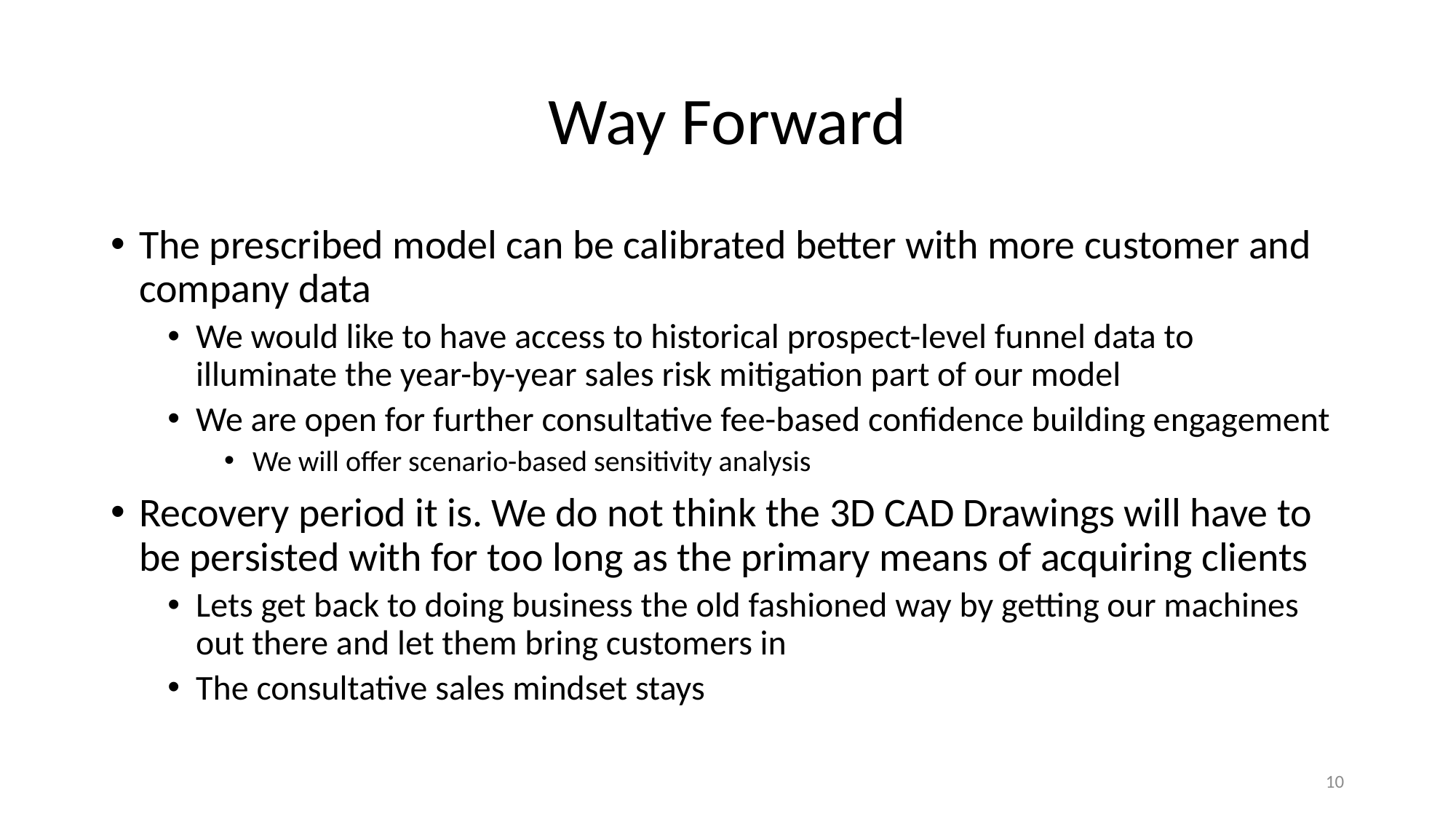

# Way Forward
The prescribed model can be calibrated better with more customer and company data
We would like to have access to historical prospect-level funnel data to illuminate the year-by-year sales risk mitigation part of our model
We are open for further consultative fee-based confidence building engagement
We will offer scenario-based sensitivity analysis
Recovery period it is. We do not think the 3D CAD Drawings will have to be persisted with for too long as the primary means of acquiring clients
Lets get back to doing business the old fashioned way by getting our machines out there and let them bring customers in
The consultative sales mindset stays
10